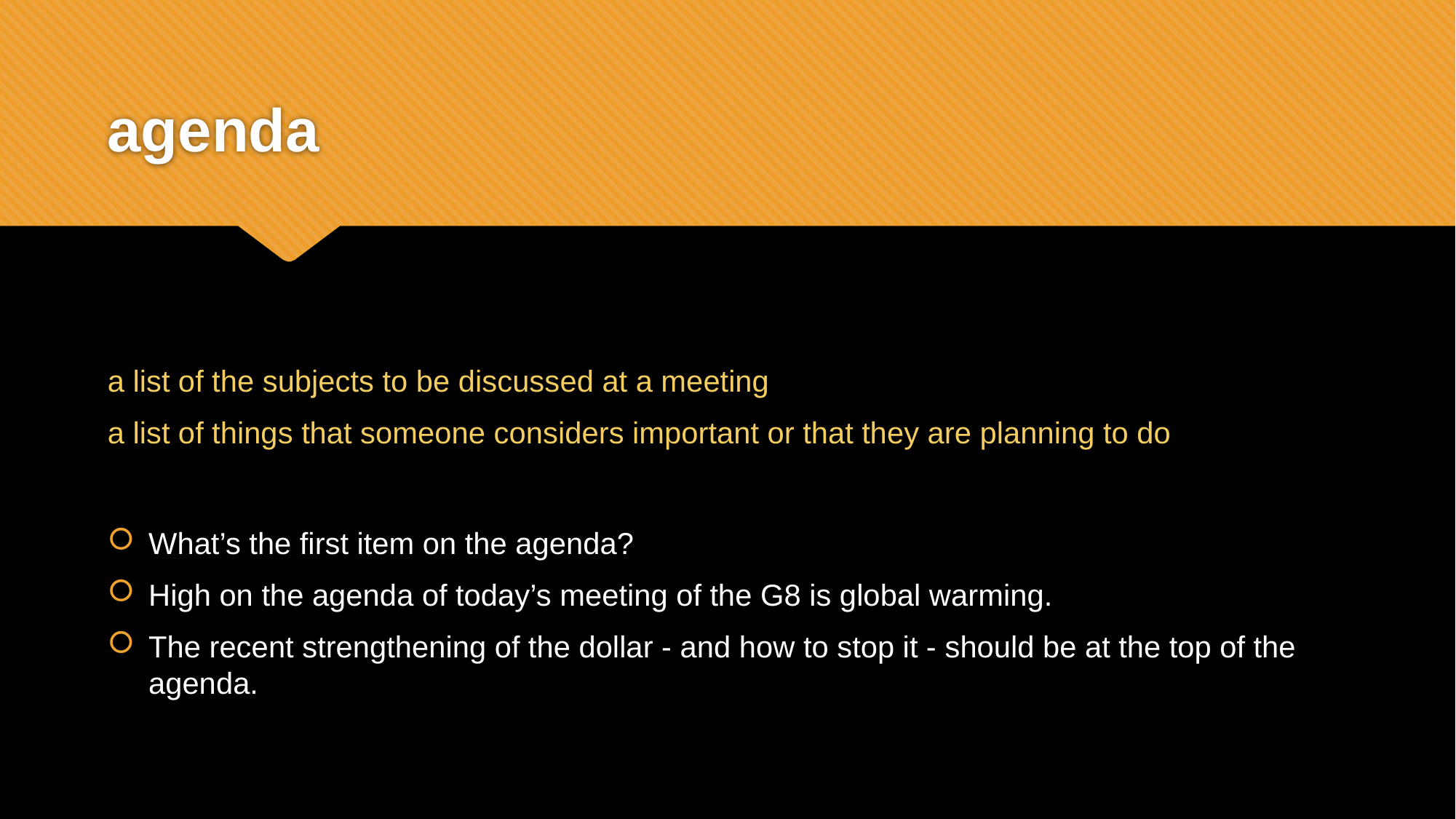

# agenda
a list of the subjects to be discussed at a meeting
a list of things that someone considers important or that they are planning to do
What’s the first item on the agenda?
High on the agenda of today’s meeting of the G8 is global warming.
The recent strengthening of the dollar - and how to stop it - should be at the top of the agenda.